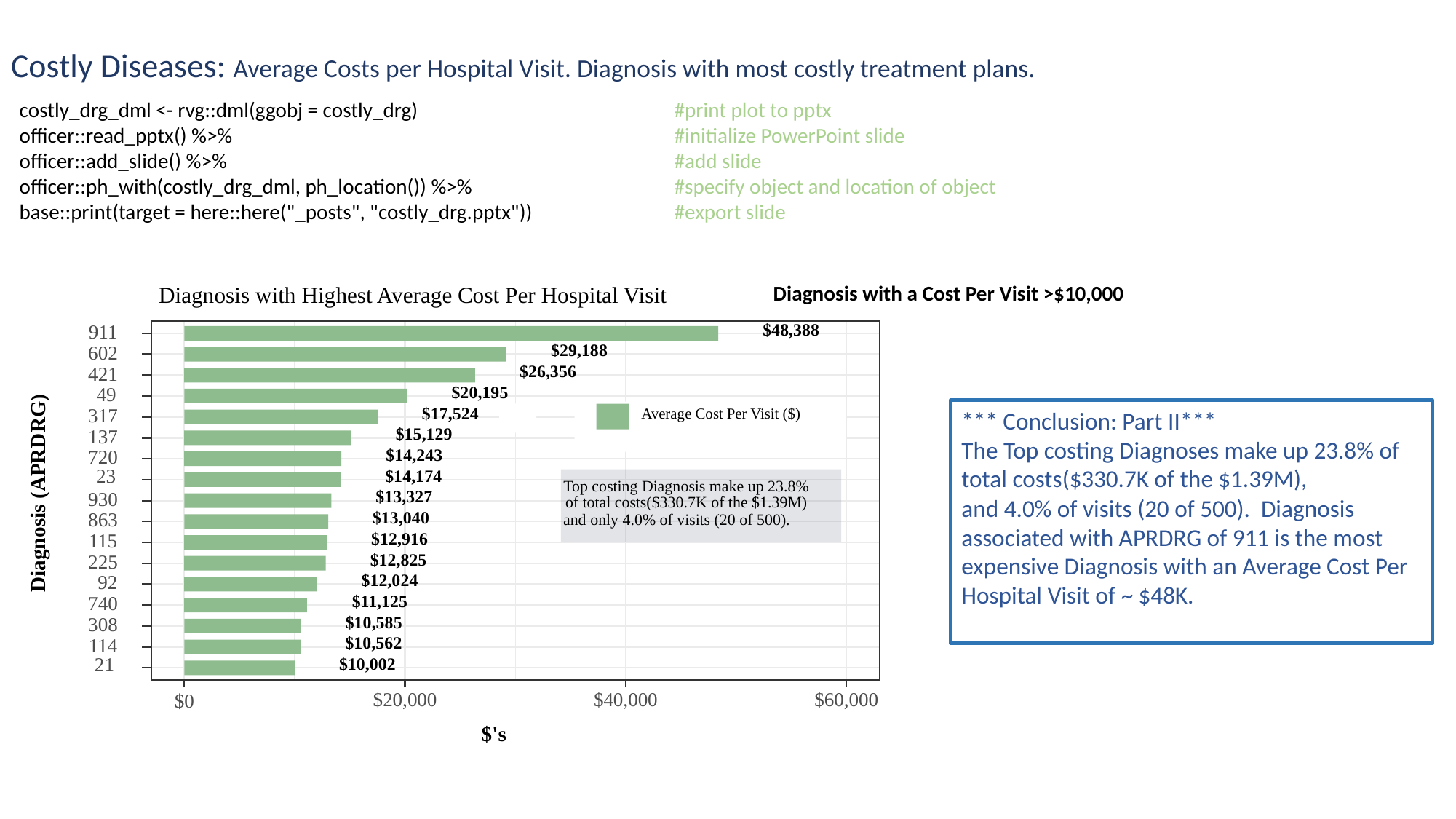

# Costly Diseases: Average Costs per Hospital Visit. Diagnosis with most costly treatment plans.
costly_drg_dml <- rvg::dml(ggobj = costly_drg) 			#print plot to pptx
officer::read_pptx() %>%					#initialize PowerPoint slide
officer::add_slide() %>%					#add slide
officer::ph_with(costly_drg_dml, ph_location()) %>% 		#specify object and location of object base::print(target = here::here("_posts", "costly_drg.pptx")) 		#export slide

Diagnosis with a Cost Per Visit >$10,000
Diagnosis with Highest Average Cost Per Hospital Visit
$48,388

911

$29,188
602

$26,356
421

$20,195
49

$17,524
Average Cost Per Visit ($)

317

$15,129
137

$14,243
720

$14,174
23

Top costing Diagnosis make up 23.8%
Diagnosis (APRDRG)

$13,327
930
of total costs($330.7K of the $1.39M)

$13,040
and only 4.0% of visits (20 of 500).
863

$12,916
115

$12,825
225

$12,024
92

$11,125
740

$10,585
308

$10,562
114

$10,002
21

$20,000
$40,000
$60,000
$0
$'s
*** Conclusion: Part II***
The Top costing Diagnoses make up 23.8% of total costs($330.7K of the $1.39M),
and 4.0% of visits (20 of 500).  Diagnosis associated with APRDRG of 911 is the most expensive Diagnosis with an Average Cost Per Hospital Visit of ~ $48K.